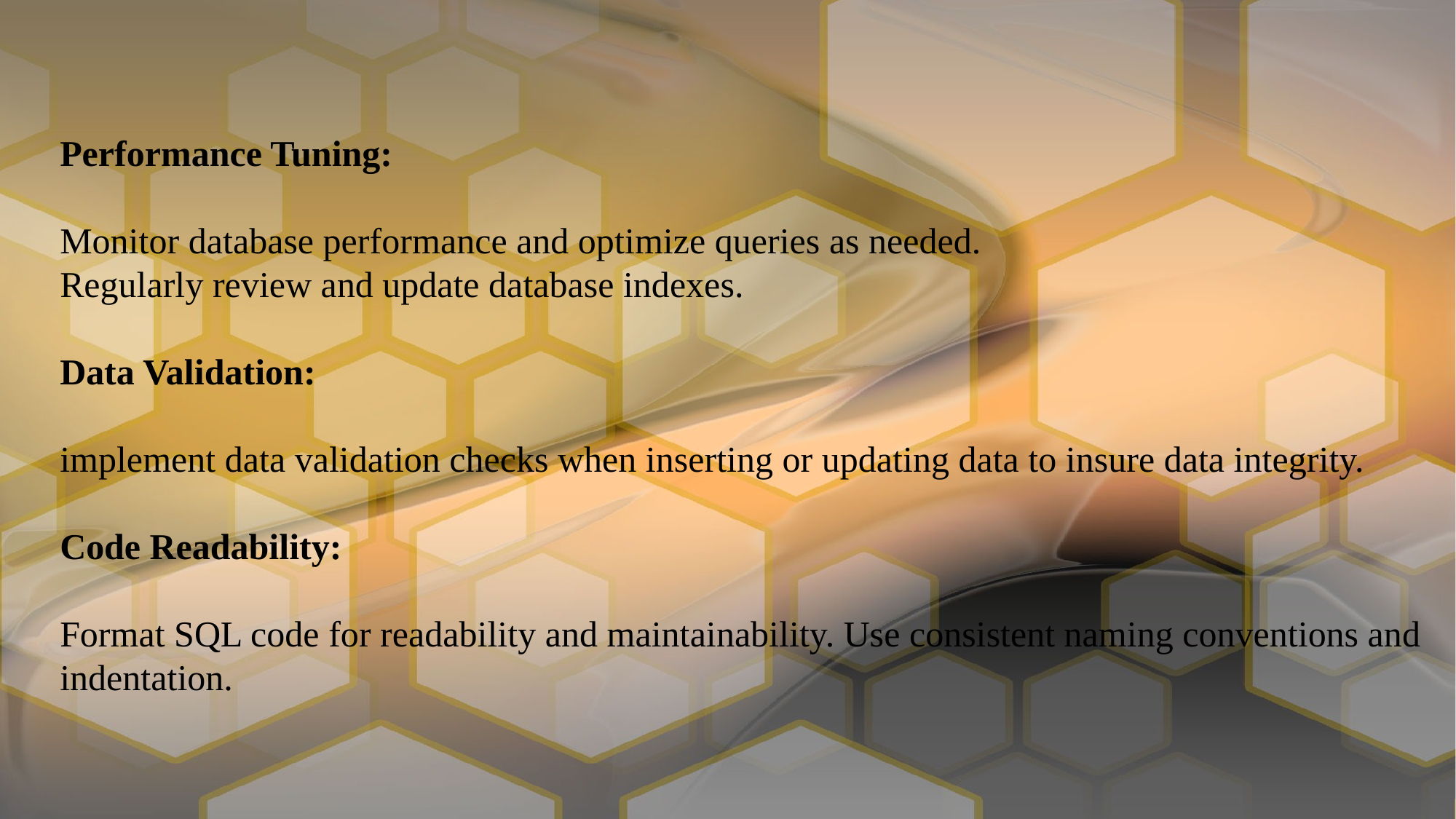

Performance Tuning:

Monitor database performance and optimize queries as needed.
Regularly review and update database indexes.

Data Validation:

implement data validation checks when inserting or updating data to insure data integrity.

Code Readability:

Format SQL code for readability and maintainability. Use consistent naming conventions and indentation.